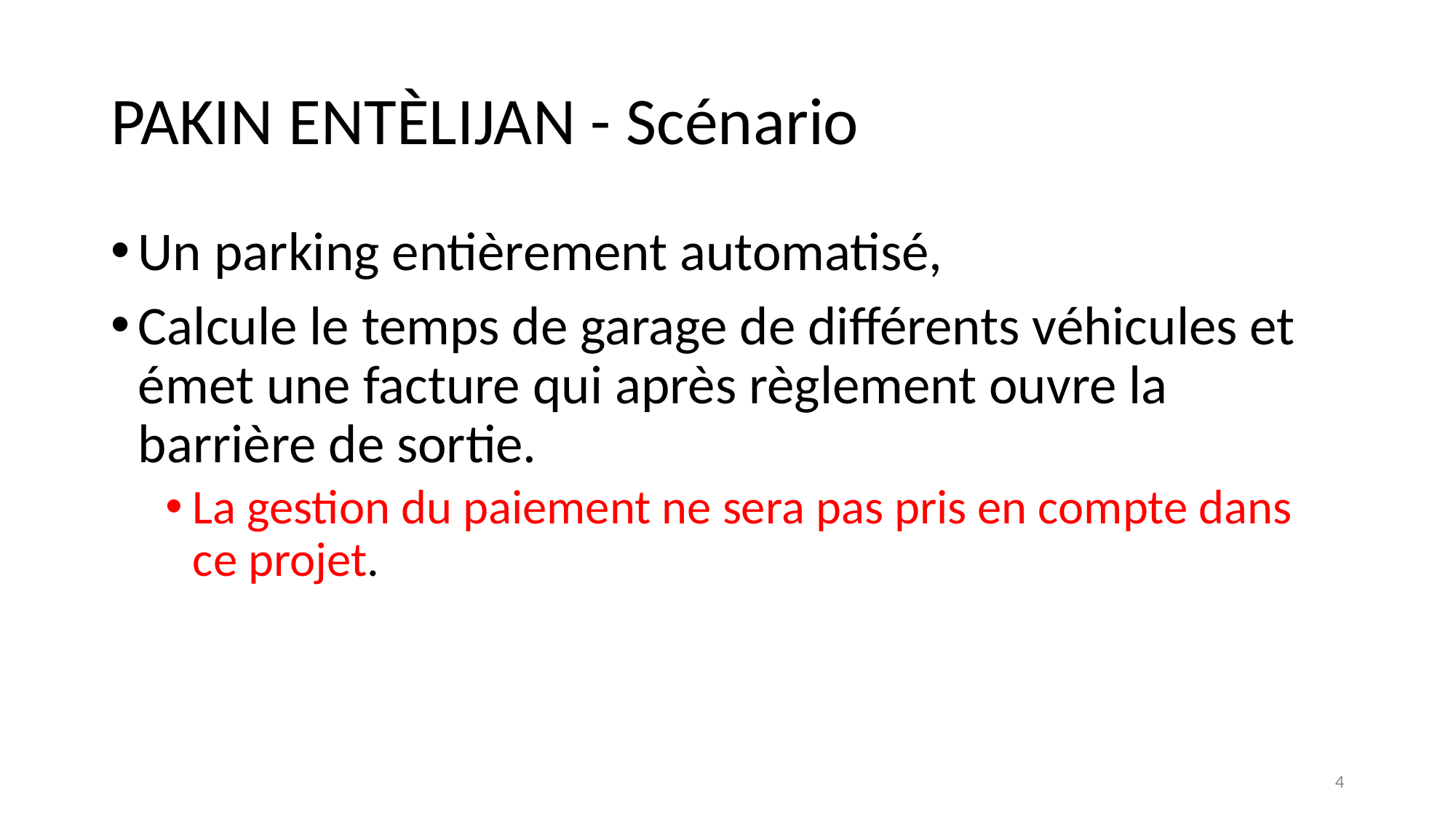

# PAKIN ENTÈLIJAN - Scénario
Un parking entièrement automatisé,
Calcule le temps de garage de différents véhicules et émet une facture qui après règlement ouvre la barrière de sortie.
La gestion du paiement ne sera pas pris en compte dans ce projet.
4